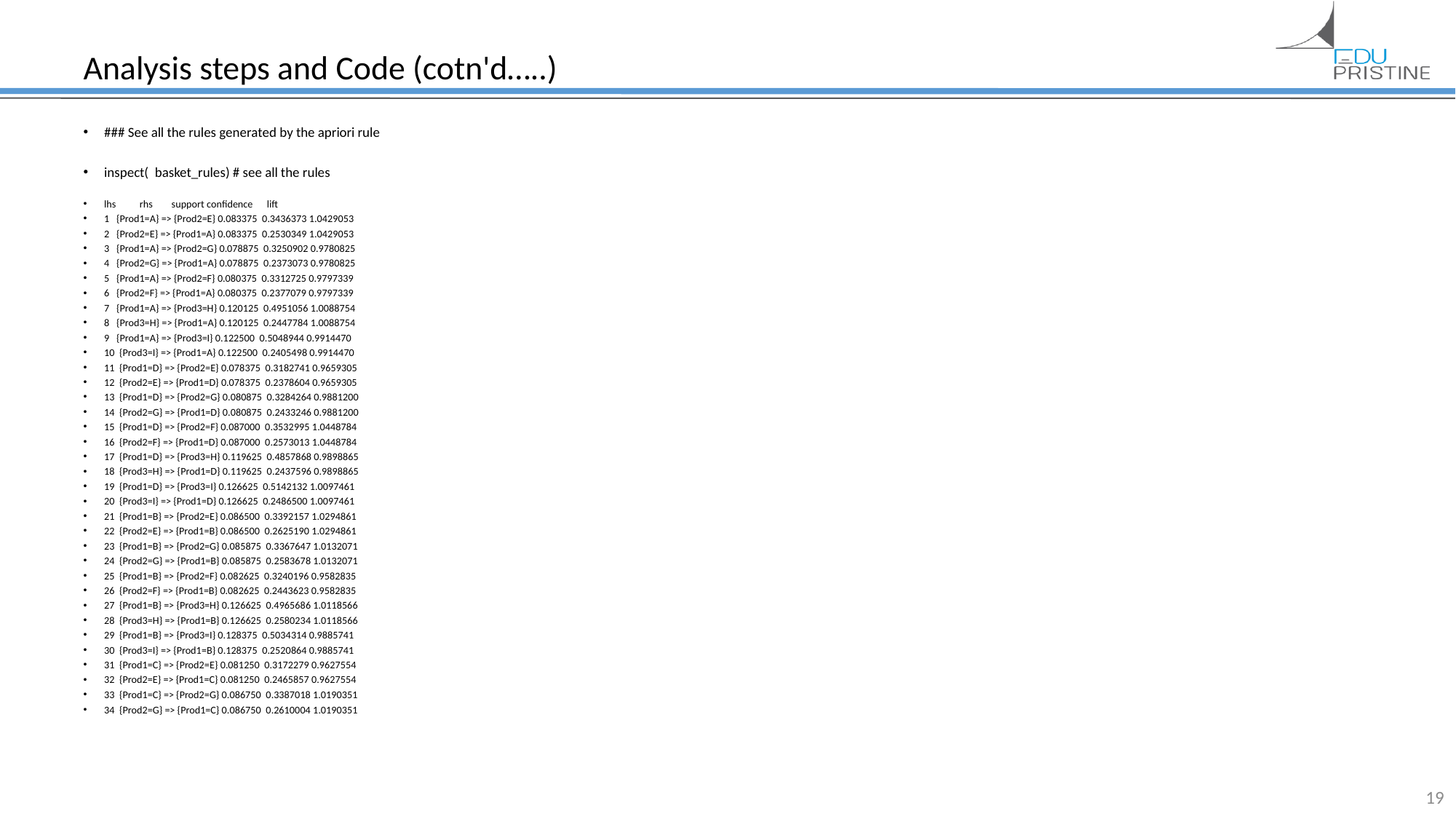

# Analysis steps and Code (cotn'd…..)
### See all the rules generated by the apriori rule

inspect(  basket_rules) # see all the rules

lhs          rhs        support confidence      lift
1   {Prod1=A} => {Prod2=E} 0.083375  0.3436373 1.0429053
2   {Prod2=E} => {Prod1=A} 0.083375  0.2530349 1.0429053
3   {Prod1=A} => {Prod2=G} 0.078875  0.3250902 0.9780825
4   {Prod2=G} => {Prod1=A} 0.078875  0.2373073 0.9780825
5   {Prod1=A} => {Prod2=F} 0.080375  0.3312725 0.9797339
6   {Prod2=F} => {Prod1=A} 0.080375  0.2377079 0.9797339
7   {Prod1=A} => {Prod3=H} 0.120125  0.4951056 1.0088754
8   {Prod3=H} => {Prod1=A} 0.120125  0.2447784 1.0088754
9   {Prod1=A} => {Prod3=I} 0.122500  0.5048944 0.9914470
10  {Prod3=I} => {Prod1=A} 0.122500  0.2405498 0.9914470
11  {Prod1=D} => {Prod2=E} 0.078375  0.3182741 0.9659305
12  {Prod2=E} => {Prod1=D} 0.078375  0.2378604 0.9659305
13  {Prod1=D} => {Prod2=G} 0.080875  0.3284264 0.9881200
14  {Prod2=G} => {Prod1=D} 0.080875  0.2433246 0.9881200
15  {Prod1=D} => {Prod2=F} 0.087000  0.3532995 1.0448784
16  {Prod2=F} => {Prod1=D} 0.087000  0.2573013 1.0448784
17  {Prod1=D} => {Prod3=H} 0.119625  0.4857868 0.9898865
18  {Prod3=H} => {Prod1=D} 0.119625  0.2437596 0.9898865
19  {Prod1=D} => {Prod3=I} 0.126625  0.5142132 1.0097461
20  {Prod3=I} => {Prod1=D} 0.126625  0.2486500 1.0097461
21  {Prod1=B} => {Prod2=E} 0.086500  0.3392157 1.0294861
22  {Prod2=E} => {Prod1=B} 0.086500  0.2625190 1.0294861
23  {Prod1=B} => {Prod2=G} 0.085875  0.3367647 1.0132071
24  {Prod2=G} => {Prod1=B} 0.085875  0.2583678 1.0132071
25  {Prod1=B} => {Prod2=F} 0.082625  0.3240196 0.9582835
26  {Prod2=F} => {Prod1=B} 0.082625  0.2443623 0.9582835
27  {Prod1=B} => {Prod3=H} 0.126625  0.4965686 1.0118566
28  {Prod3=H} => {Prod1=B} 0.126625  0.2580234 1.0118566
29  {Prod1=B} => {Prod3=I} 0.128375  0.5034314 0.9885741
30  {Prod3=I} => {Prod1=B} 0.128375  0.2520864 0.9885741
31  {Prod1=C} => {Prod2=E} 0.081250  0.3172279 0.9627554
32  {Prod2=E} => {Prod1=C} 0.081250  0.2465857 0.9627554
33  {Prod1=C} => {Prod2=G} 0.086750  0.3387018 1.0190351
34  {Prod2=G} => {Prod1=C} 0.086750  0.2610004 1.0190351
19